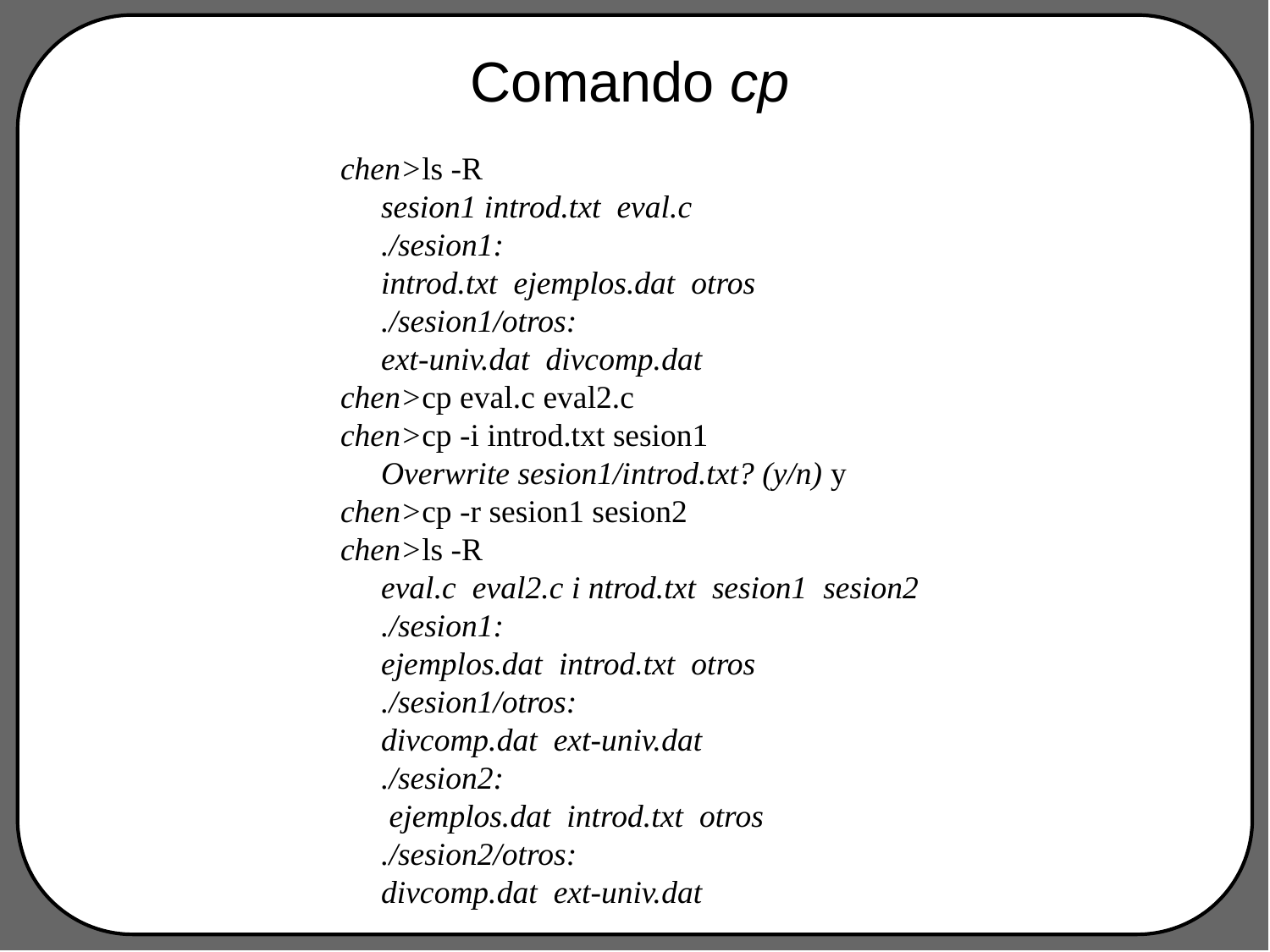

# Comando cp
chen>ls -R
sesion1 introd.txt  eval.c
./sesion1:
introd.txt  ejemplos.dat  otros
./sesion1/otros:
ext-univ.dat  divcomp.dat
chen>cp eval.c eval2.c
chen>cp -i introd.txt sesion1
Overwrite sesion1/introd.txt? (y/n) y
chen>cp -r sesion1 sesion2
chen>ls -R
eval.c  eval2.c i ntrod.txt  sesion1  sesion2
./sesion1:
ejemplos.dat  introd.txt  otros
./sesion1/otros:
divcomp.dat  ext-univ.dat
./sesion2:
 ejemplos.dat  introd.txt  otros
./sesion2/otros:
divcomp.dat  ext-univ.dat